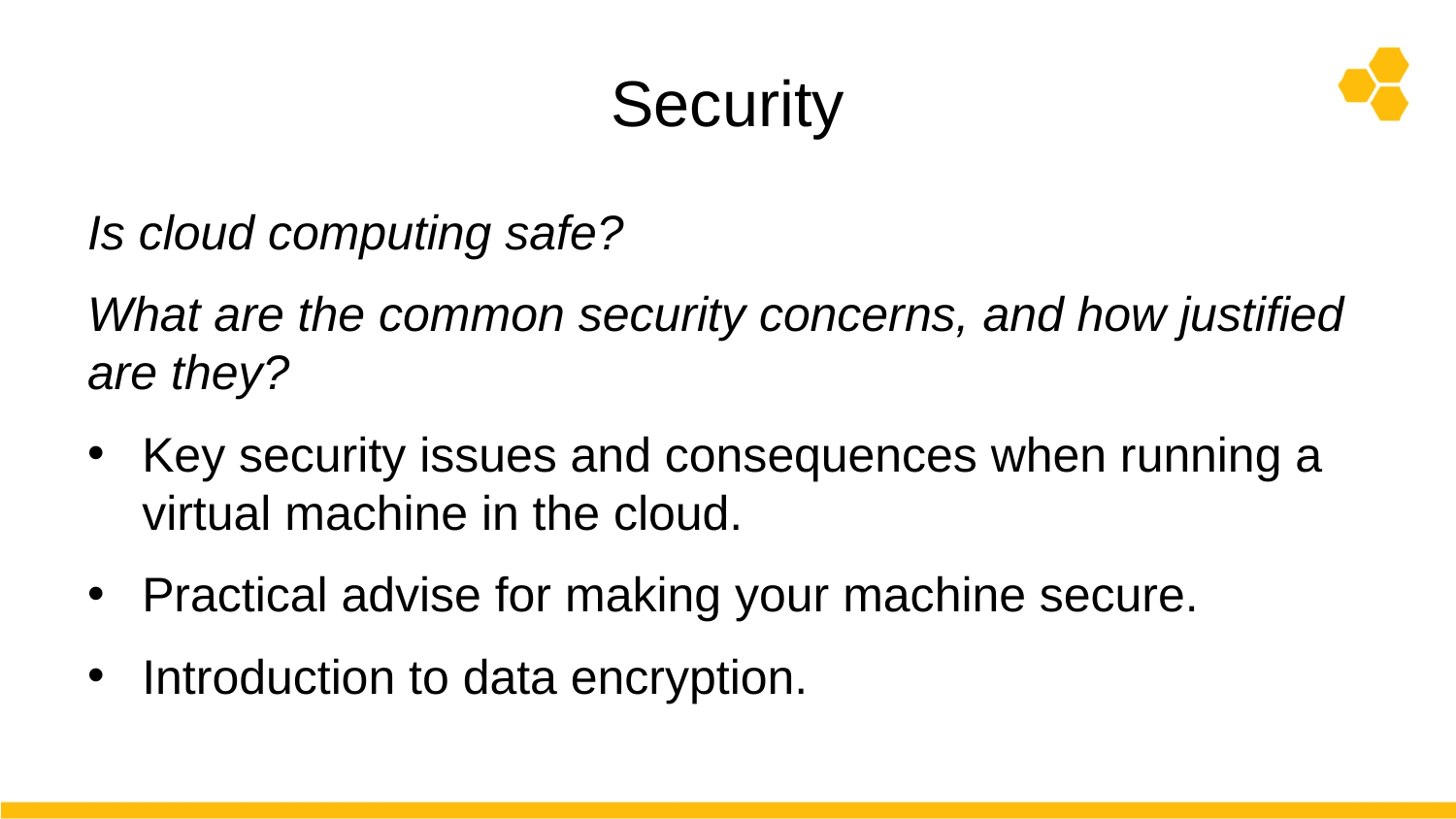

# Security
Is cloud computing safe?
What are the common security concerns, and how justified are they?
Key security issues and consequences when running a virtual machine in the cloud.
Practical advise for making your machine secure.
Introduction to data encryption.